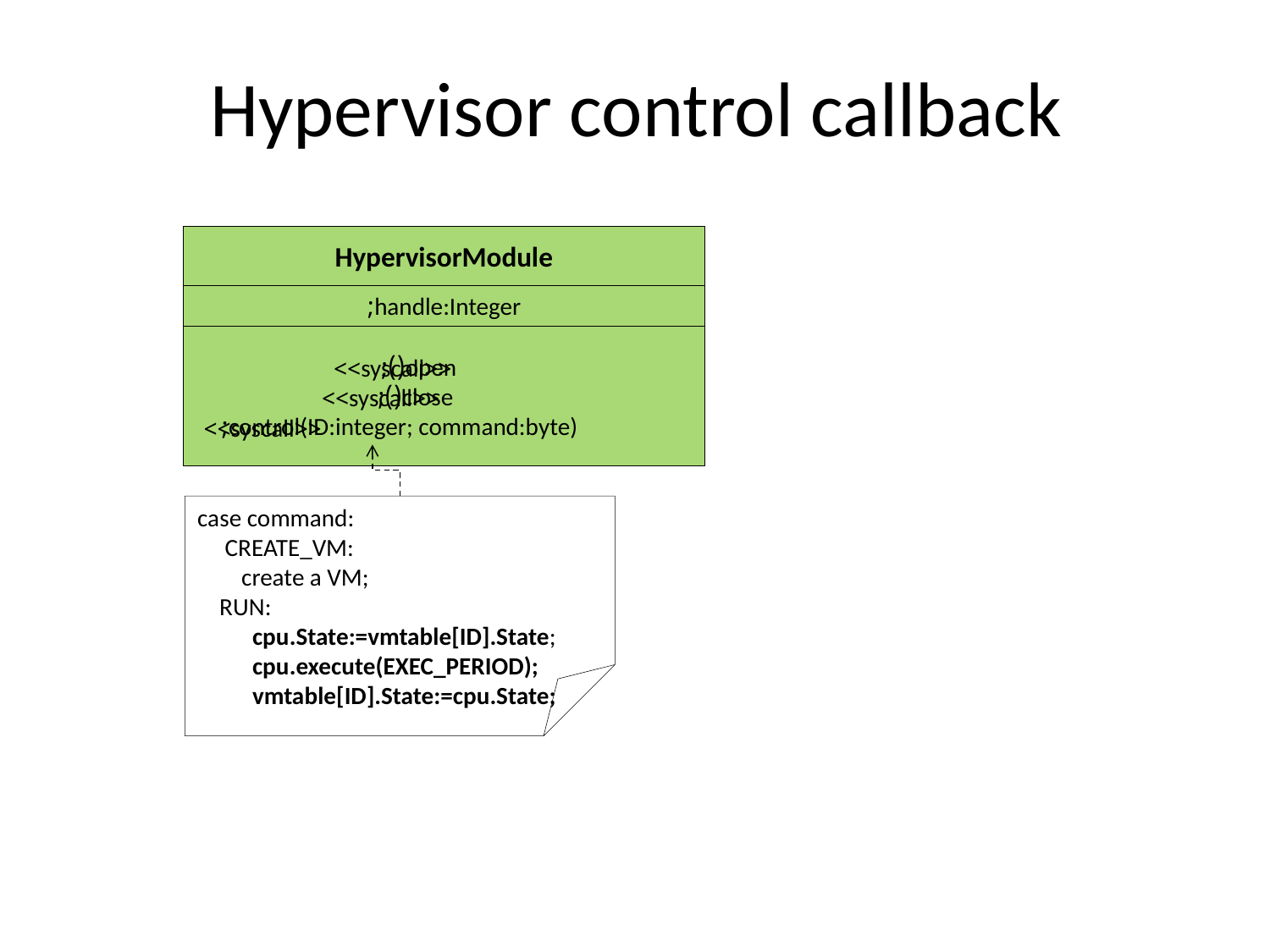

# Hypervisor control callback
HypervisorModule
handle:Integer;
        open();
         close();
              control(ID:integer; command:byte);
<<syscall>>
<<syscall>>
<<syscall>>
case command:
     CREATE_VM:
        create a VM;
    RUN:
          cpu.State:=vmtable[ID].State;
          cpu.execute(EXEC_PERIOD);
          vmtable[ID].State:=cpu.State;